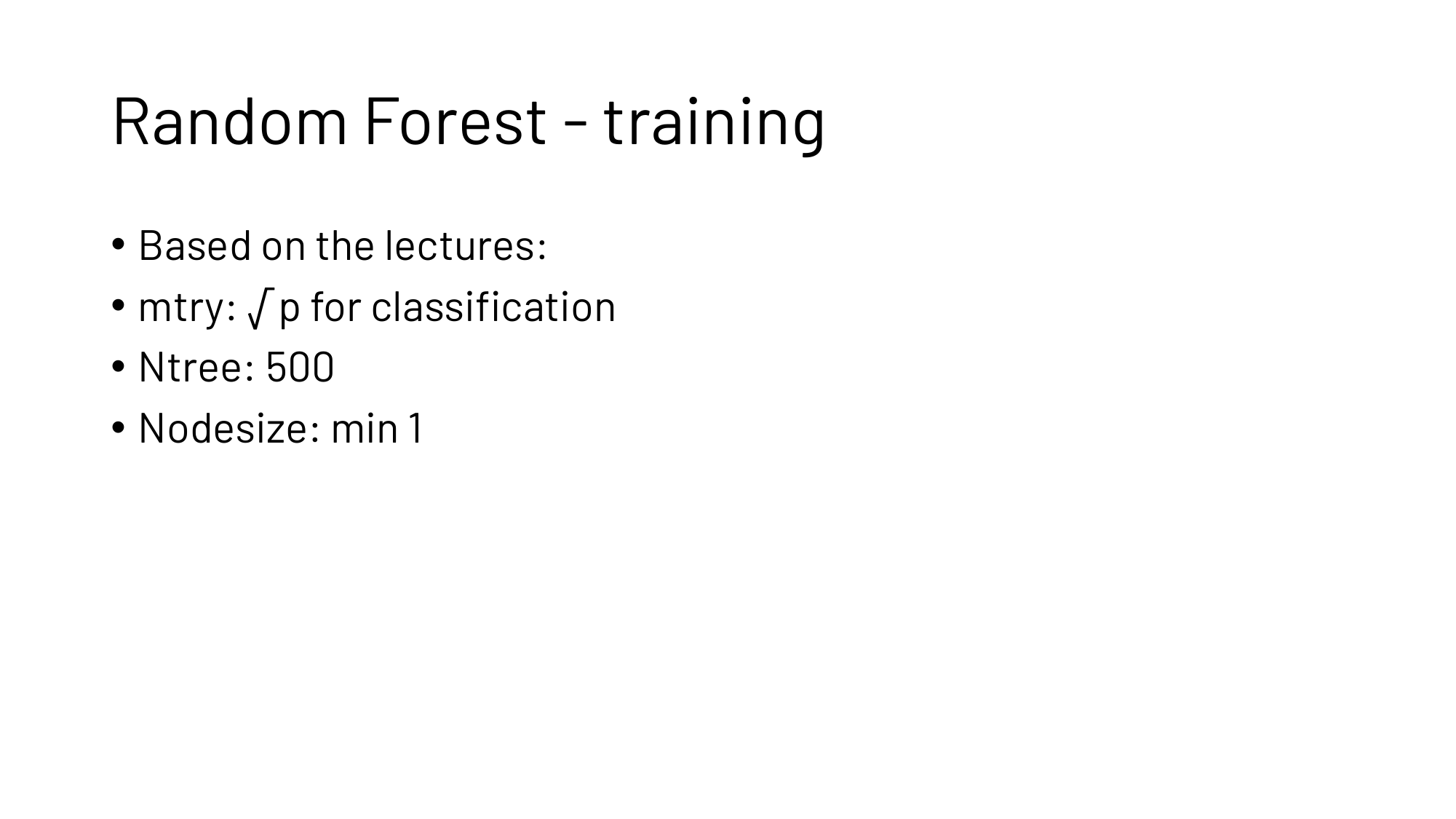

# Random Forest - training
Based on the lectures:
mtry: √p for classification
Ntree: 500
Nodesize: min 1